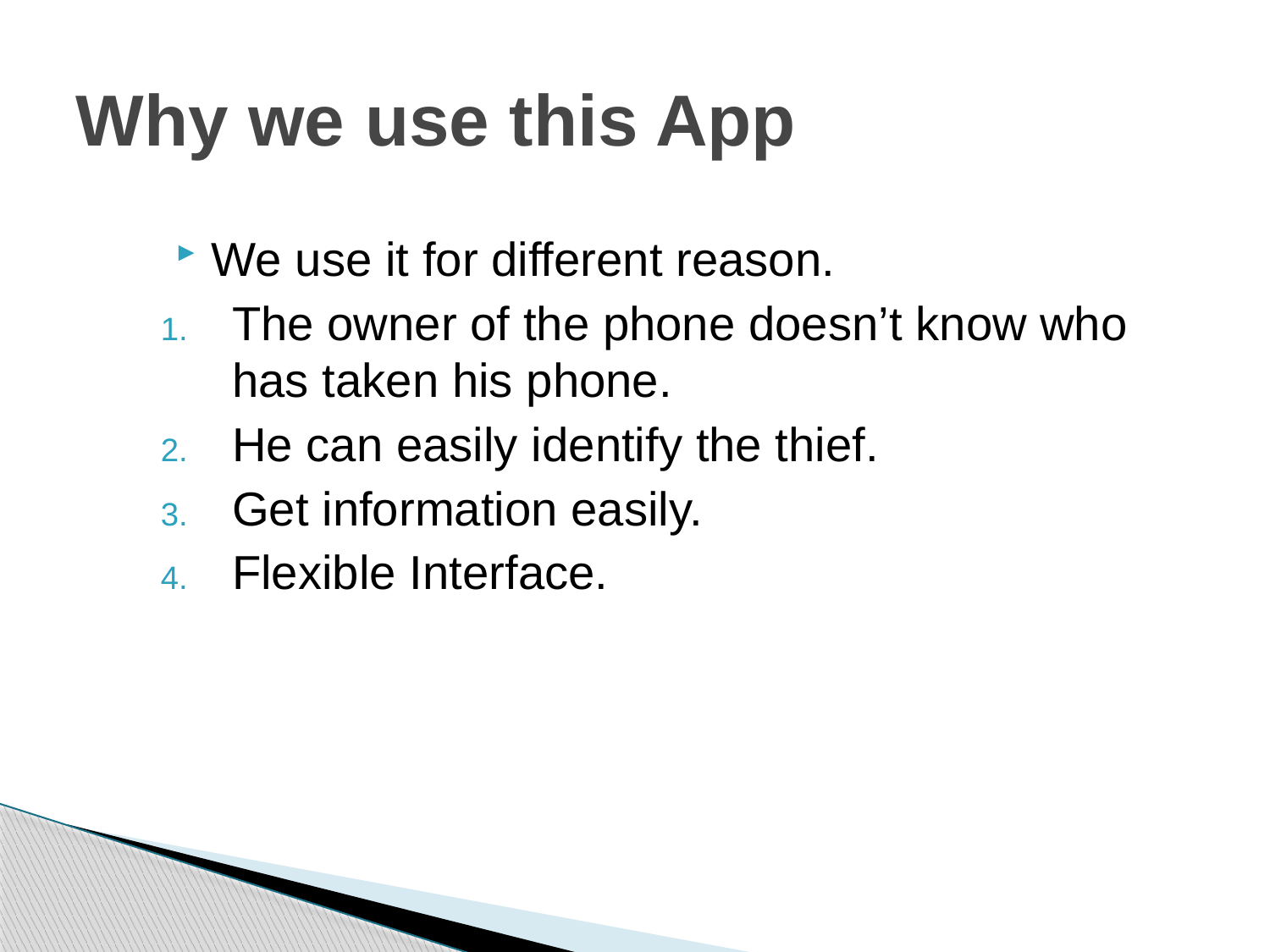

# Why we use this App
We use it for different reason.
The owner of the phone doesn’t know who has taken his phone.
He can easily identify the thief.
Get information easily.
Flexible Interface.